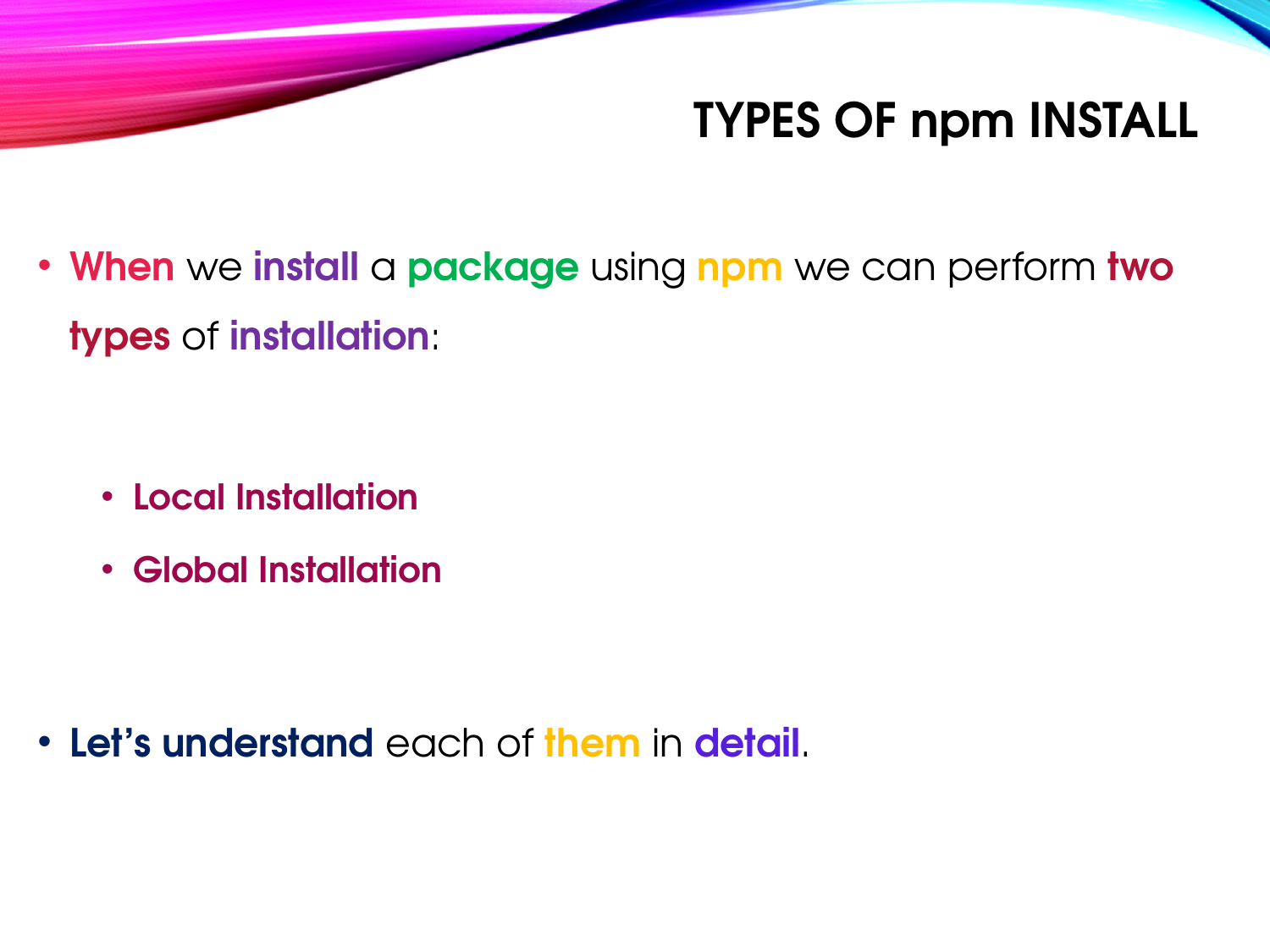

# Types of npm install
When we install a package using npm we can perform two types of installation:

Local Installation
Global Installation

Let’s understand each of them in detail.